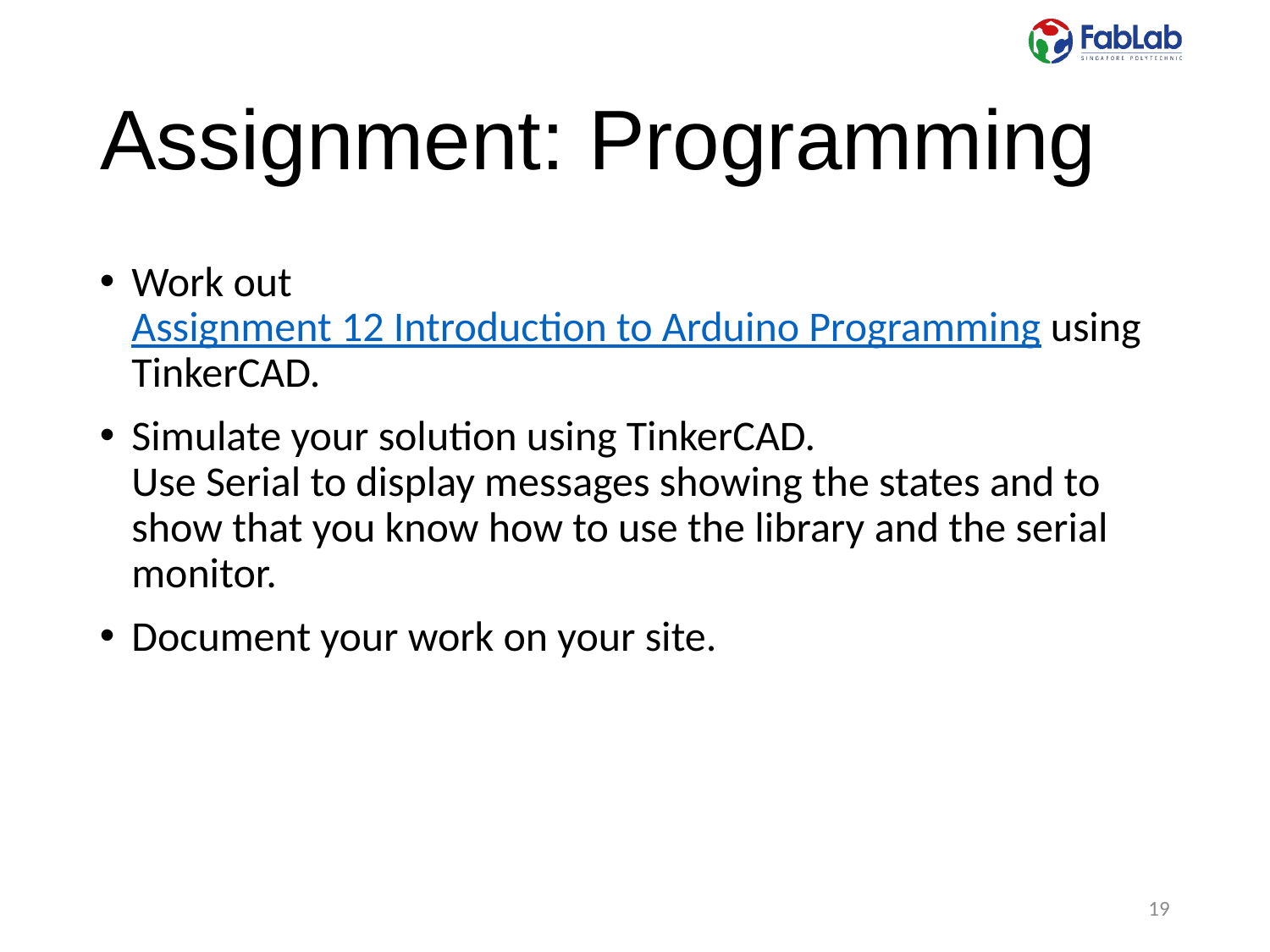

# Assignment: Programming
Work out Assignment 12 Introduction to Arduino Programming using TinkerCAD.
Simulate your solution using TinkerCAD.
Use Serial to display messages showing the states and to show that you know how to use the library and the serial monitor.
Document your work on your site.
19